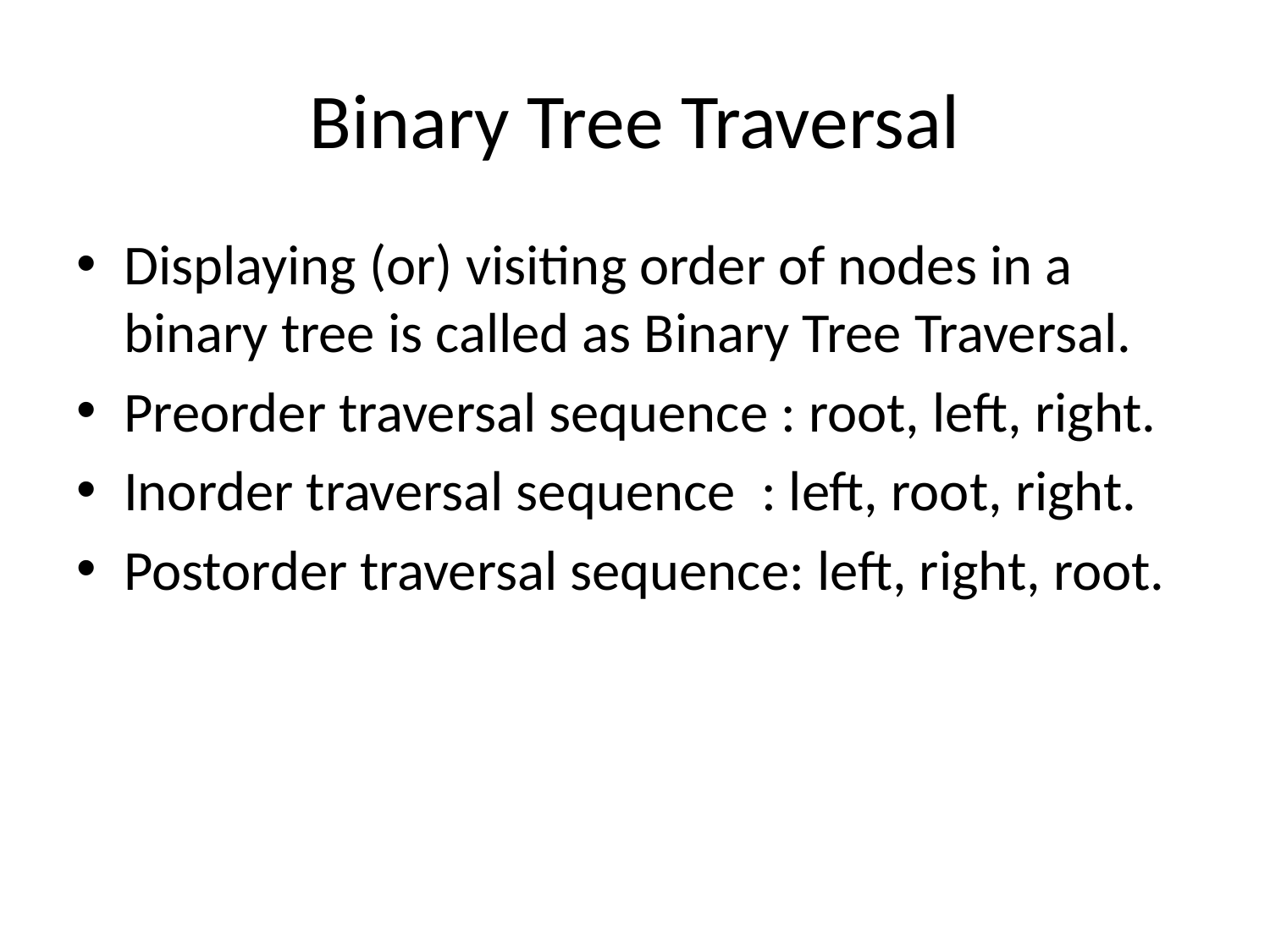

# Binary Tree Traversal
Displaying (or) visiting order of nodes in a binary tree is called as Binary Tree Traversal.
Preorder traversal sequence : root, left, right.
Inorder traversal sequence  : left, root, right.
Postorder traversal sequence: left, right, root.